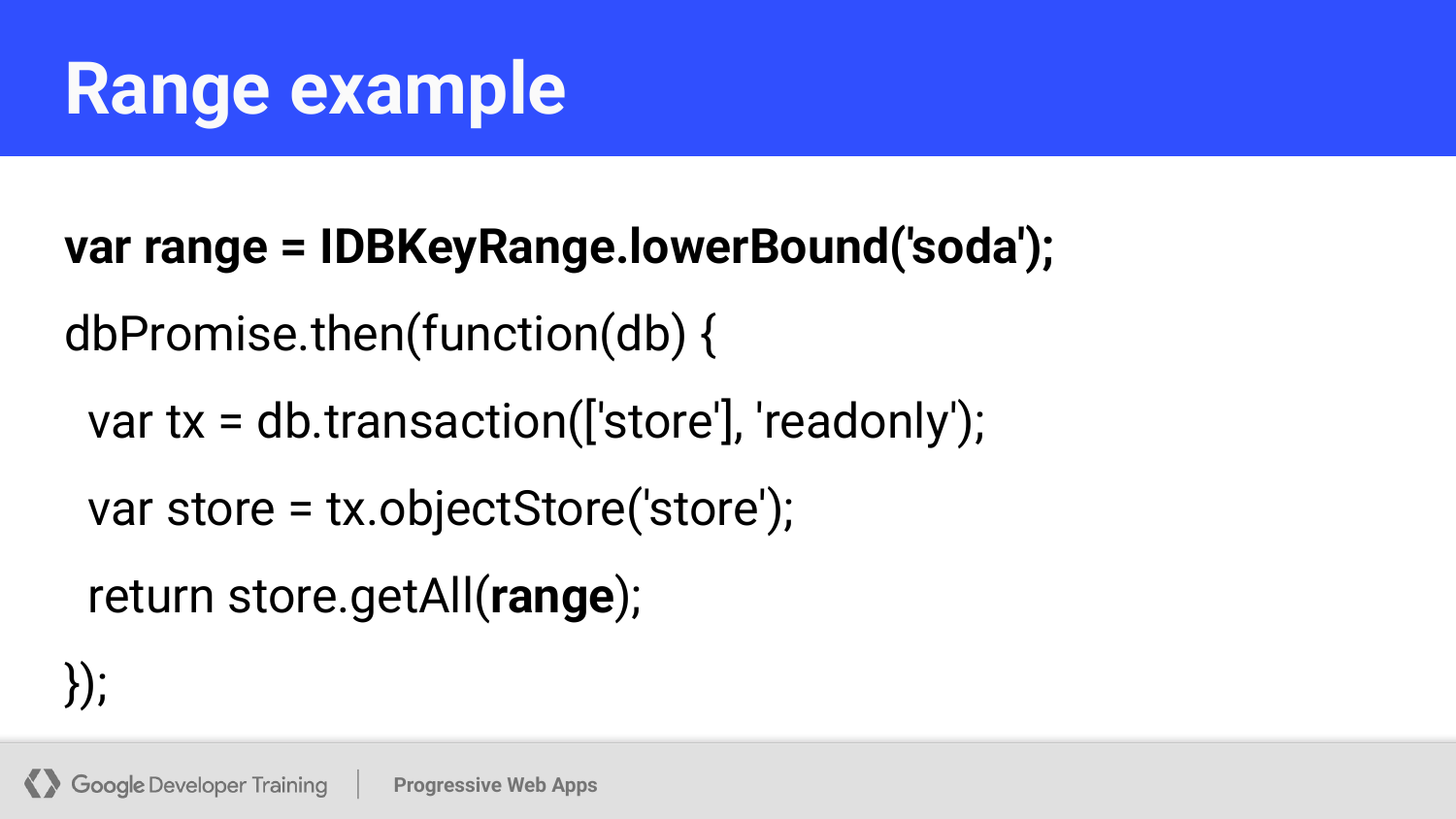

# Range example
var range = IDBKeyRange.lowerBound('soda');
dbPromise.then(function(db) {
  var tx = db.transaction(['store'], 'readonly');
  var store = tx.objectStore('store');
  return store.getAll(range);
});